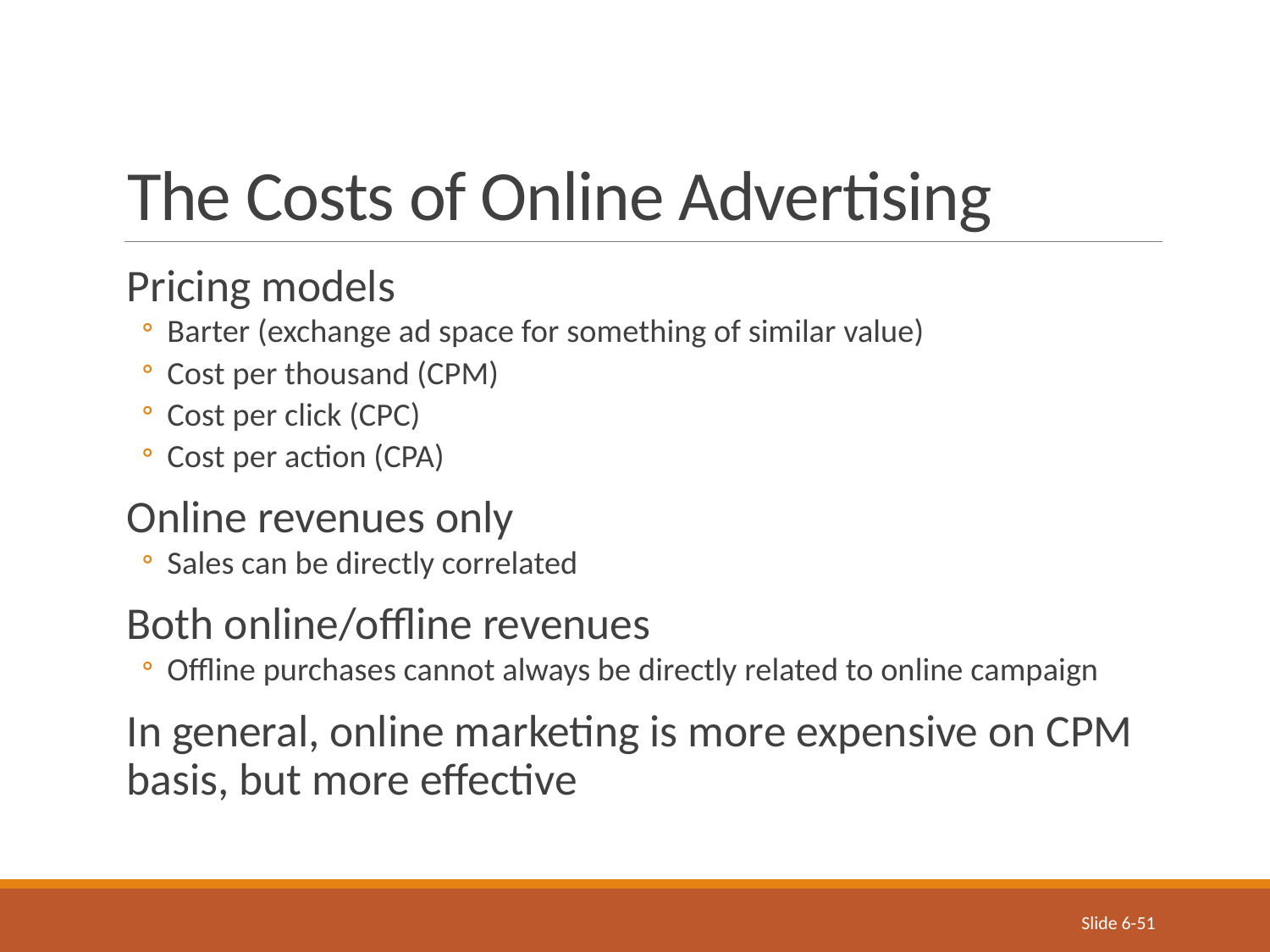

# The Costs of Online Advertising
Pricing models
Barter (exchange ad space for something of similar value)
Cost per thousand (CPM)
Cost per click (CPC)
Cost per action (CPA)
Online revenues only
Sales can be directly correlated
Both online/offline revenues
Offline purchases cannot always be directly related to online campaign
In general, online marketing is more expensive on CPM basis, but more effective
Slide 6-51